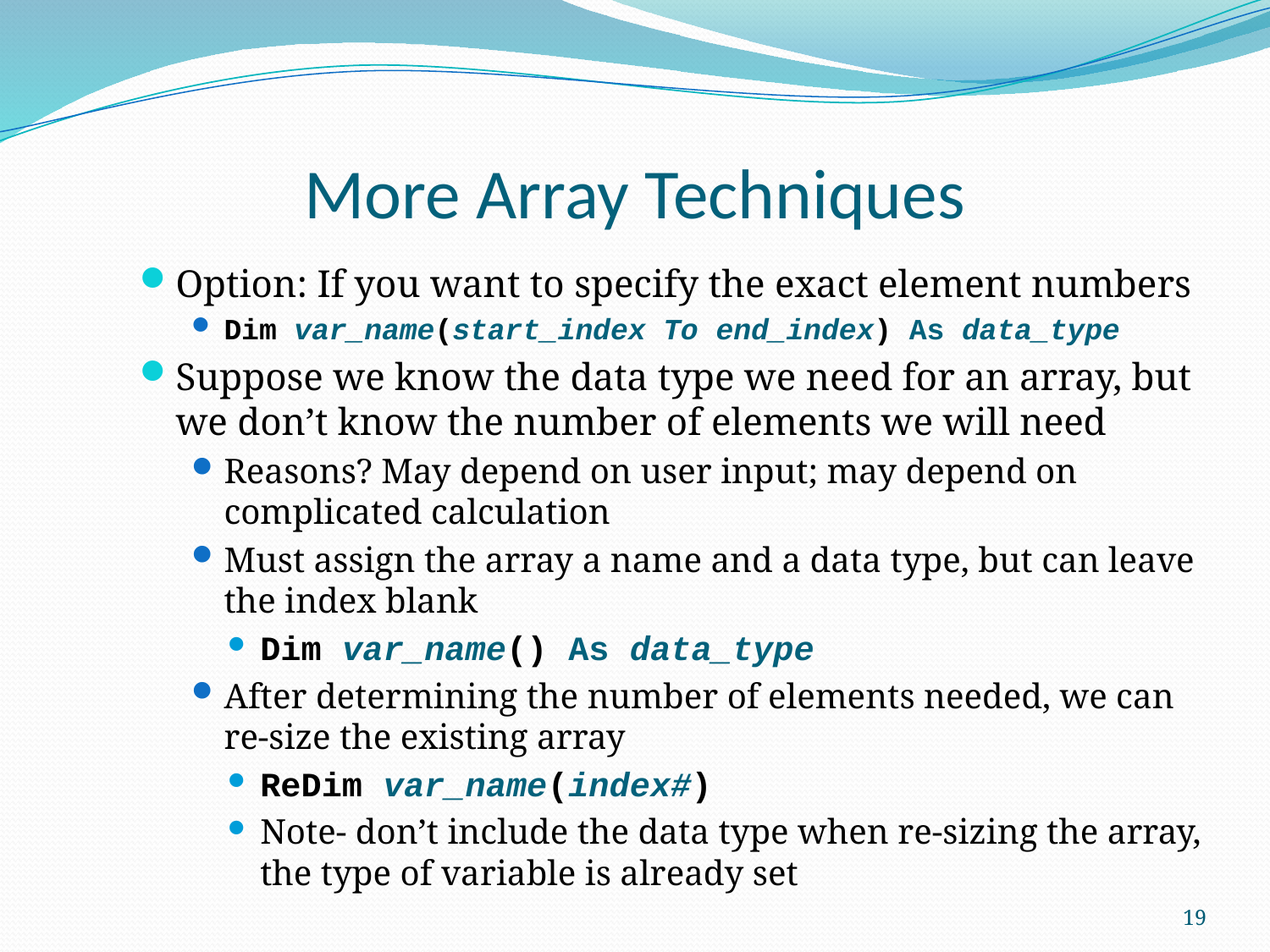

# More Array Techniques
Option: If you want to specify the exact element numbers
Dim var_name(start_index To end_index) As data_type
Suppose we know the data type we need for an array, but we don’t know the number of elements we will need
Reasons? May depend on user input; may depend on complicated calculation
Must assign the array a name and a data type, but can leave the index blank
Dim var_name() As data_type
After determining the number of elements needed, we can re-size the existing array
ReDim var_name(index#)
Note- don’t include the data type when re-sizing the array, the type of variable is already set
19